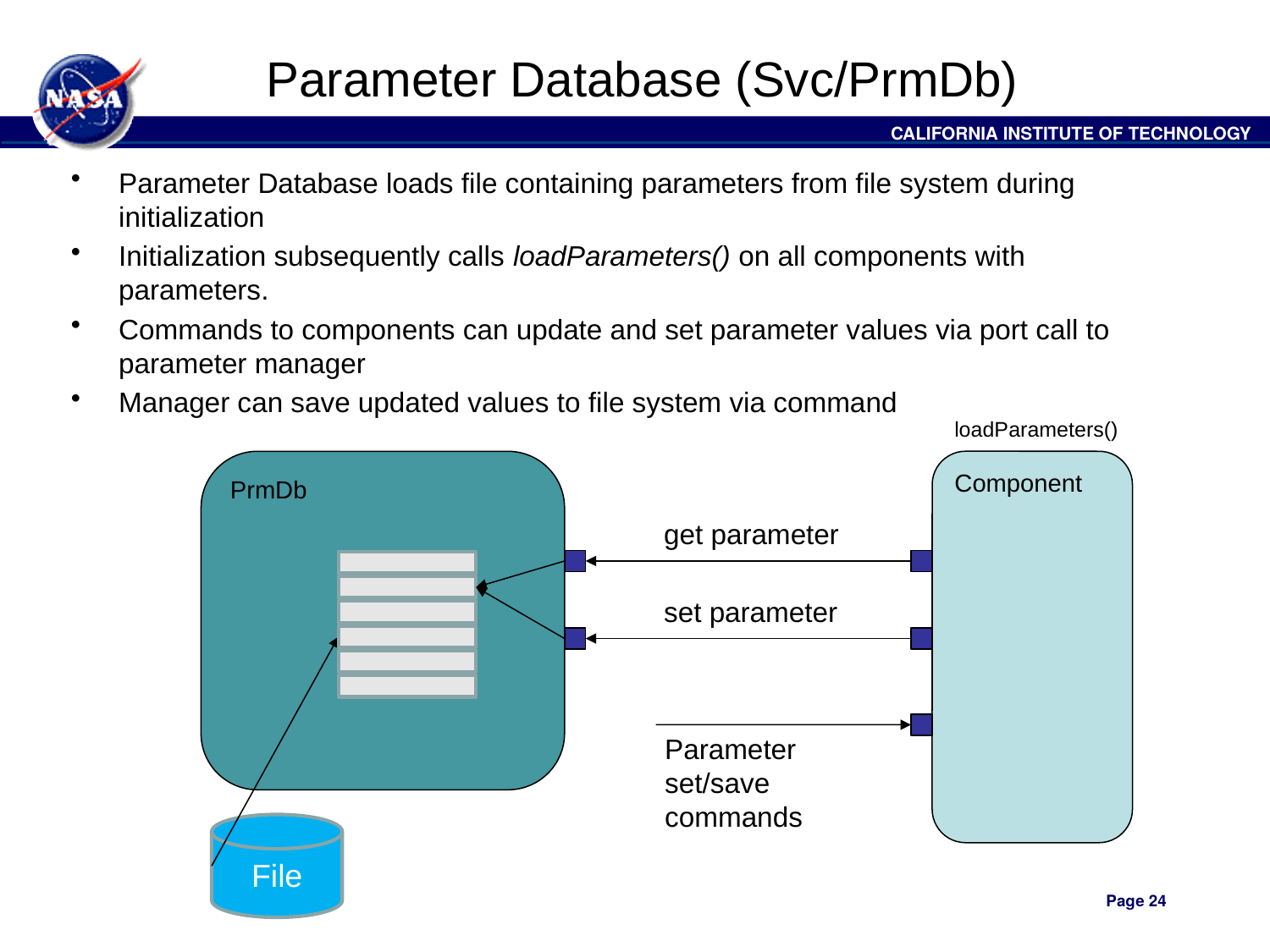

# Parameter Database (Svc/PrmDb)
Parameter Database loads file containing parameters from file system during initialization
Initialization subsequently calls loadParameters() on all components with parameters.
Commands to components can update and set parameter values via port call to parameter manager
Manager can save updated values to file system via command
loadParameters()
PrmDb
Component
get parameter

set parameter

Parameter set/save commands
File
Page 24